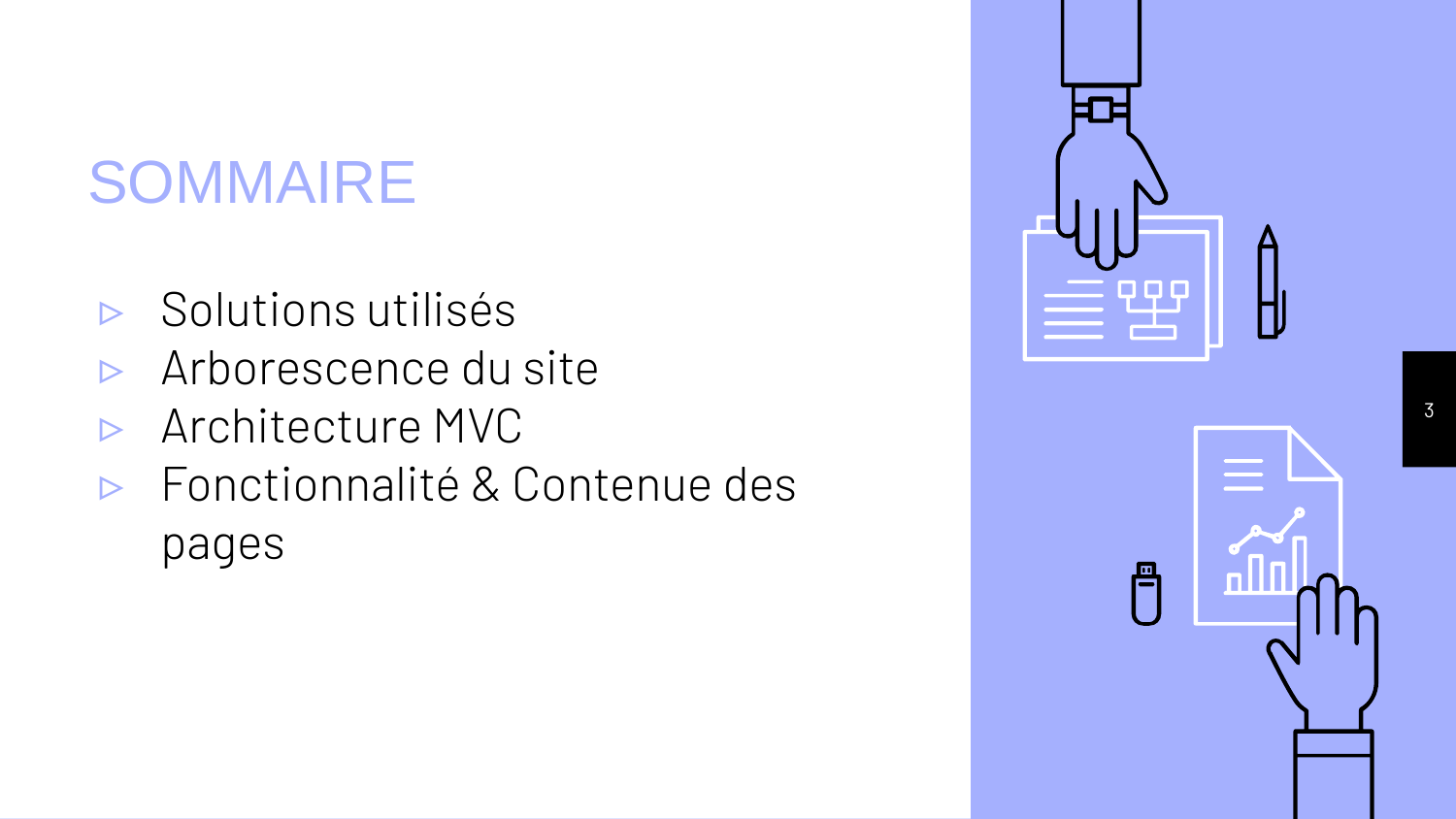

# SOMMAIRE
Solutions utilisés
Arborescence du site
Architecture MVC
Fonctionnalité & Contenue des pages
3